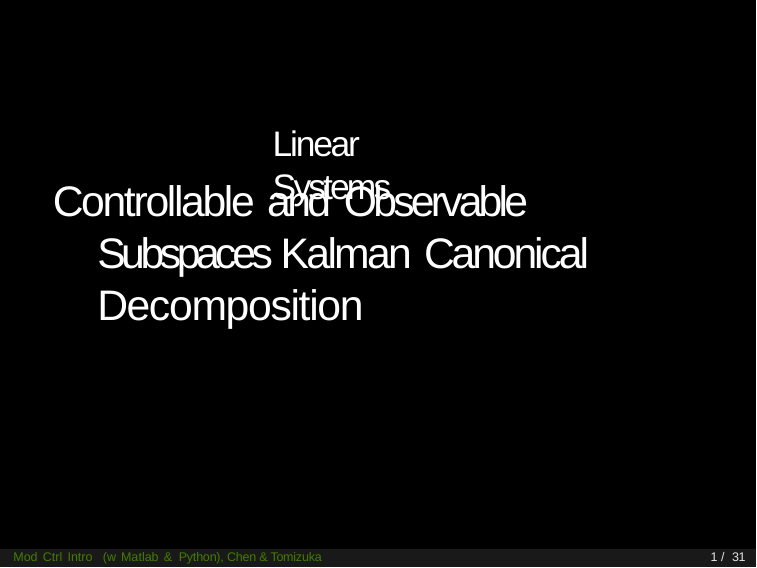

Linear Systems
# Controllable and Observable Subspaces Kalman Canonical Decomposition
Mod Ctrl Intro (w Matlab & Python), Chen & Tomizuka
1 / 31